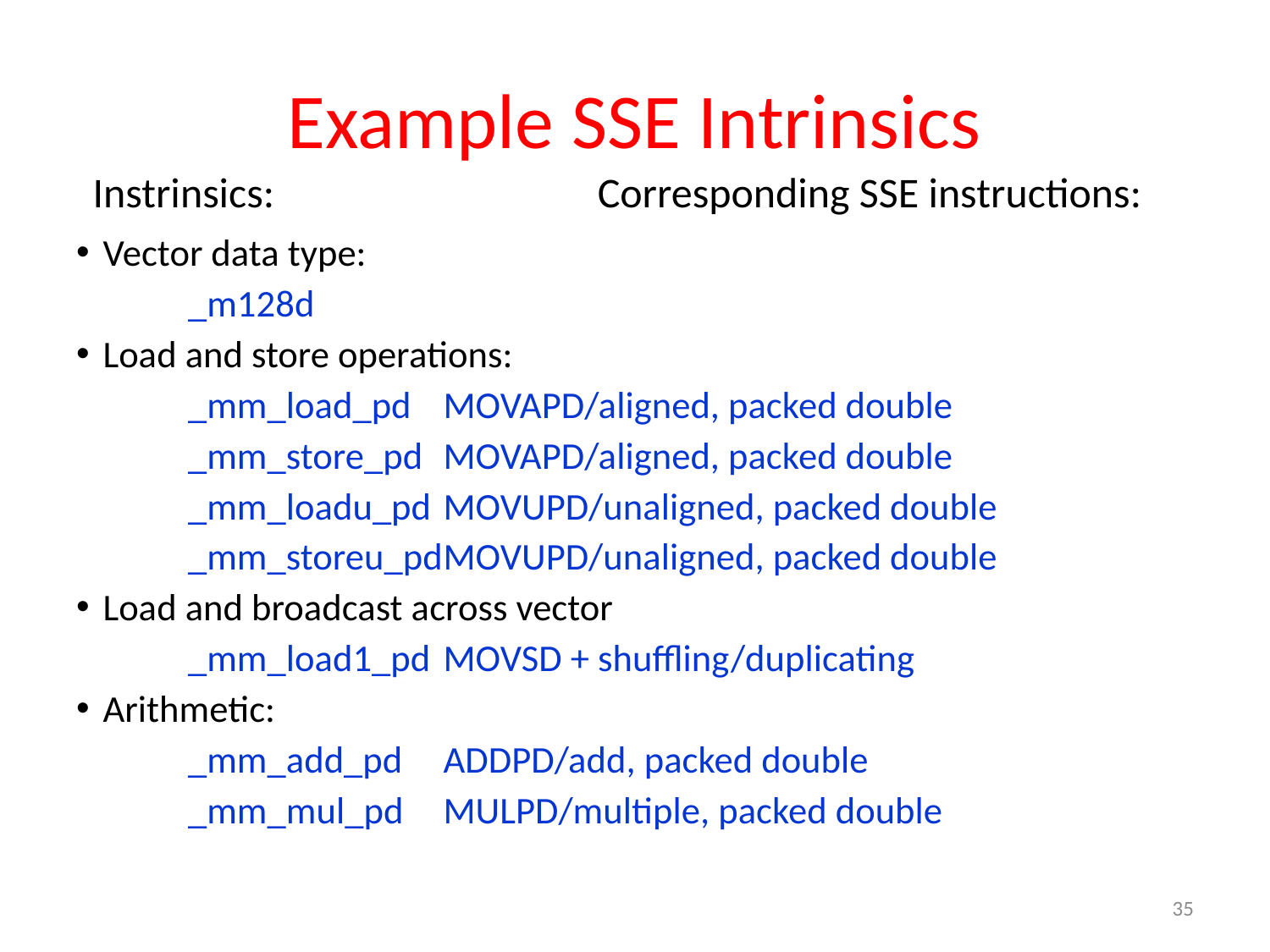

# Example SSE Intrinsics
Instrinsics:
Corresponding SSE instructions:
Vector data type:
		_m128d
Load and store operations:
		_mm_load_pd		MOVAPD/aligned, packed double
		_mm_store_pd		MOVAPD/aligned, packed double
		_mm_loadu_pd		MOVUPD/unaligned, packed double
		_mm_storeu_pd	MOVUPD/unaligned, packed double
Load and broadcast across vector
		_mm_load1_pd		MOVSD + shuffling/duplicating
Arithmetic:
		_mm_add_pd		ADDPD/add, packed double
		_mm_mul_pd		MULPD/multiple, packed double

35